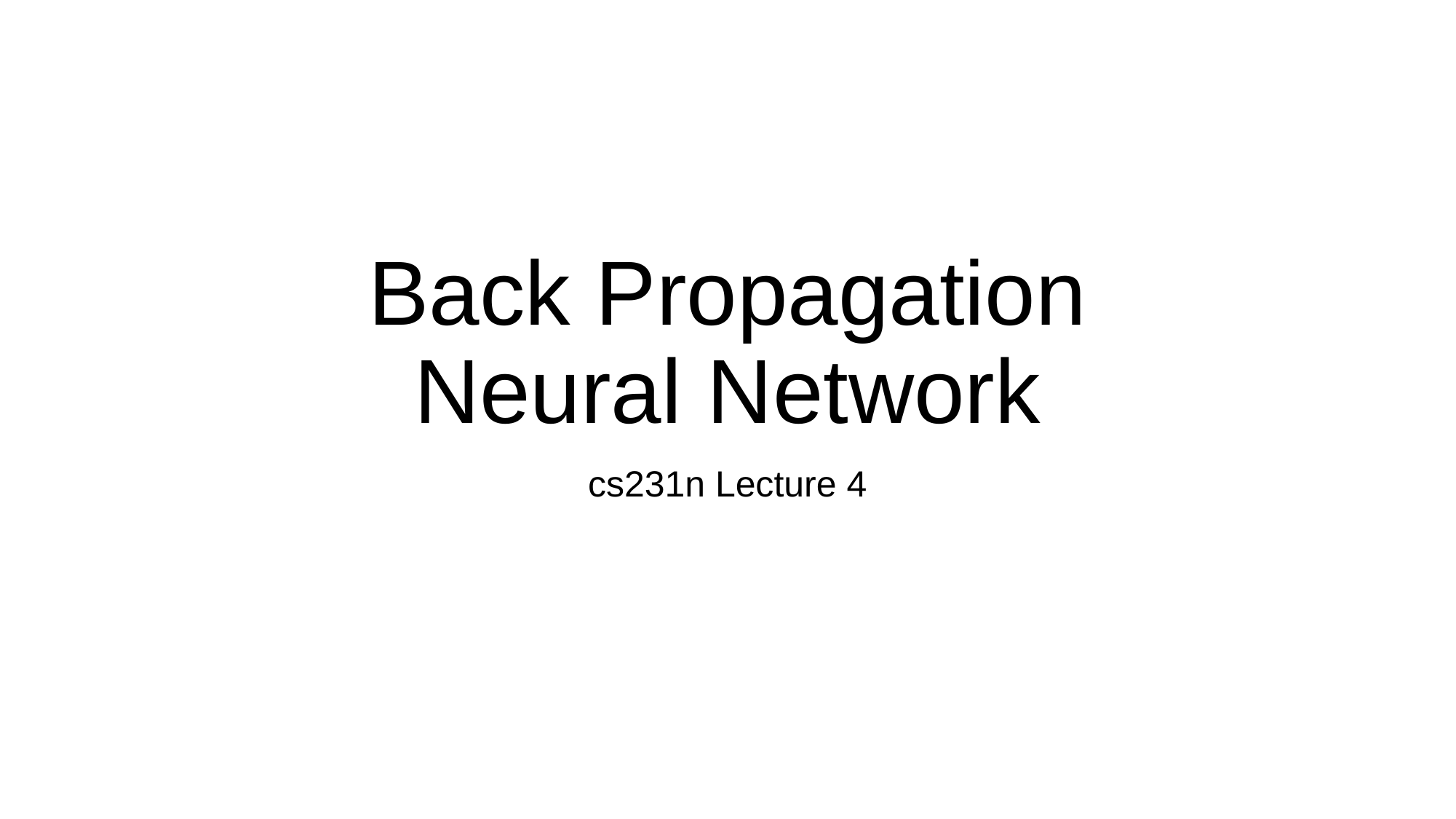

# Back Propagation Neural Network
cs231n Lecture 4